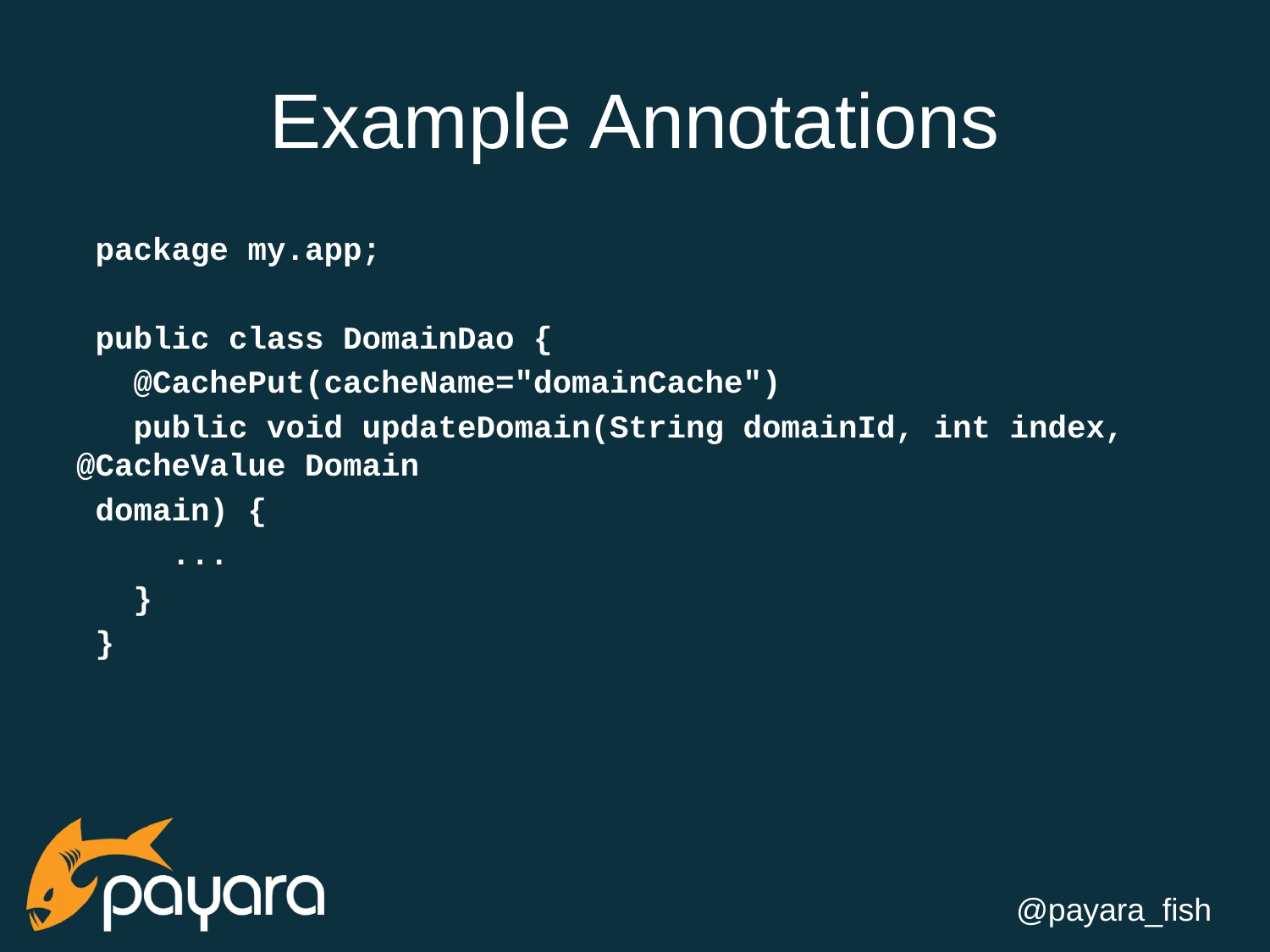

# Example Annotations
 package my.app;

 public class DomainDao {
   @CachePut(cacheName="domainCache")
   public void updateDomain(String domainId, int index, @CacheValue Domain
 domain) {
     ...
   }
 }